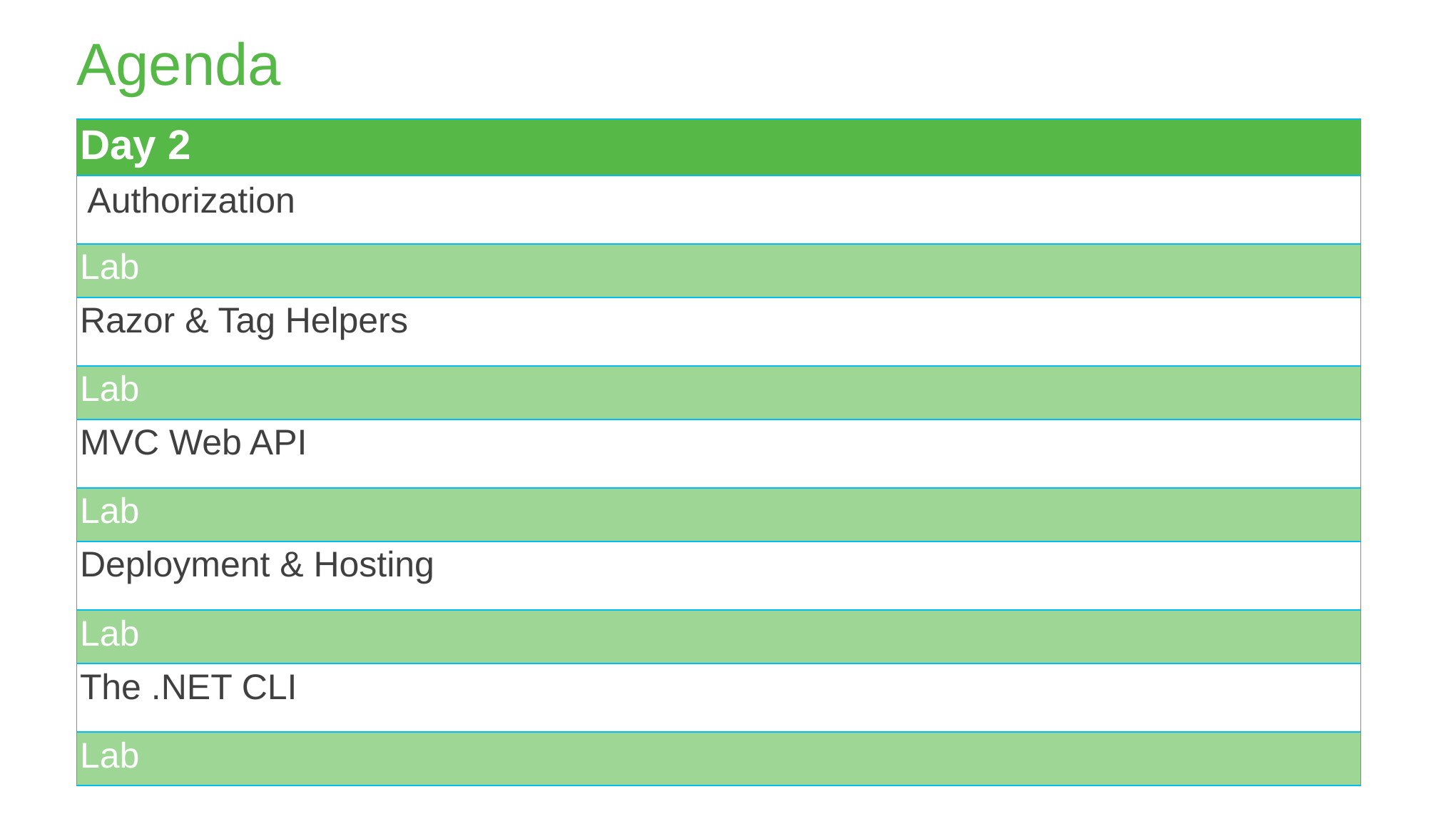

Agenda
| Day 2 |
| --- |
| Authorization |
| Lab |
| Razor & Tag Helpers |
| Lab |
| MVC Web API |
| Lab |
| Deployment & Hosting |
| Lab |
| The .NET CLI |
| Lab |